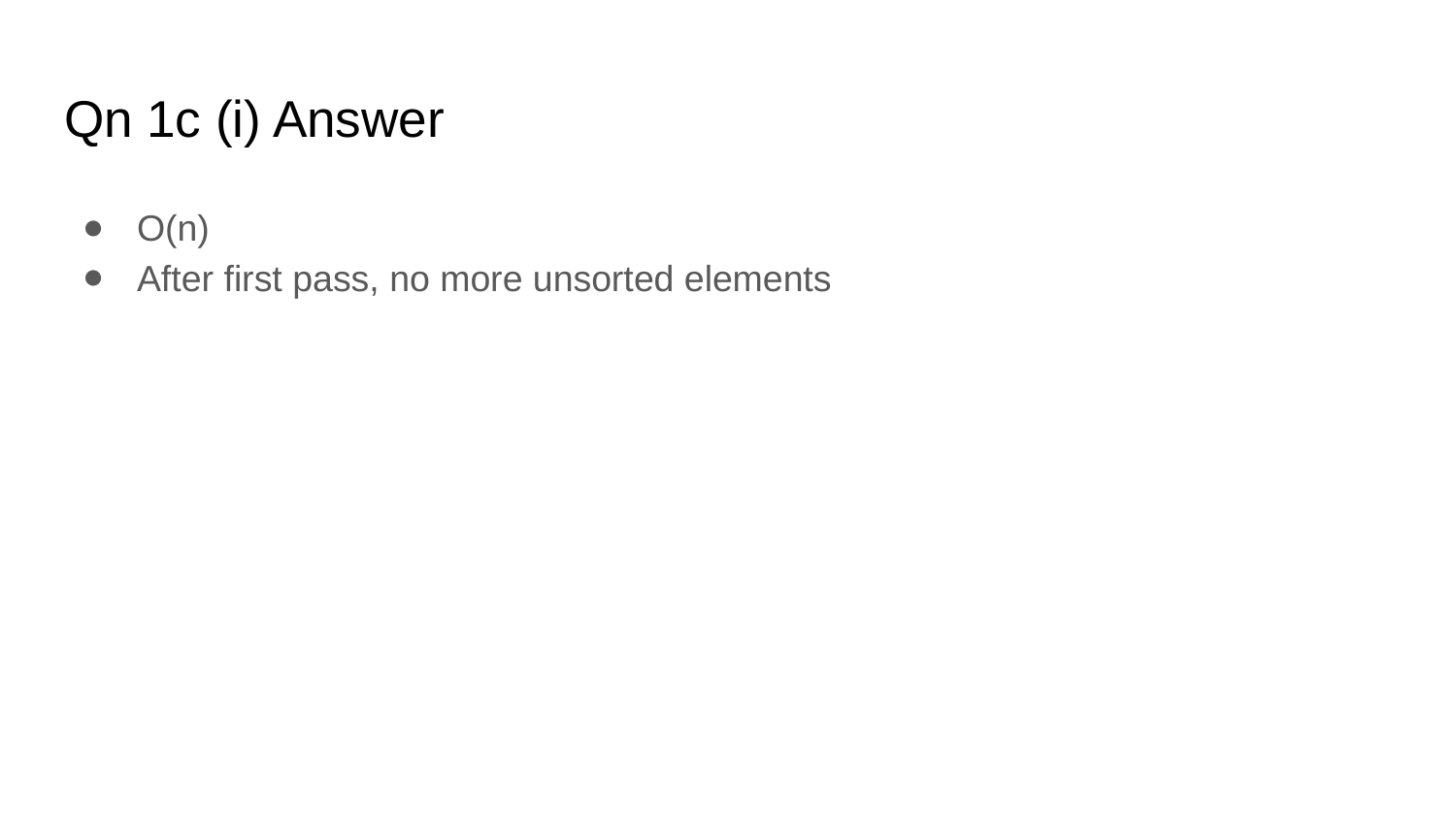

# Qn 1c (i) Answer
O(n)
After first pass, no more unsorted elements